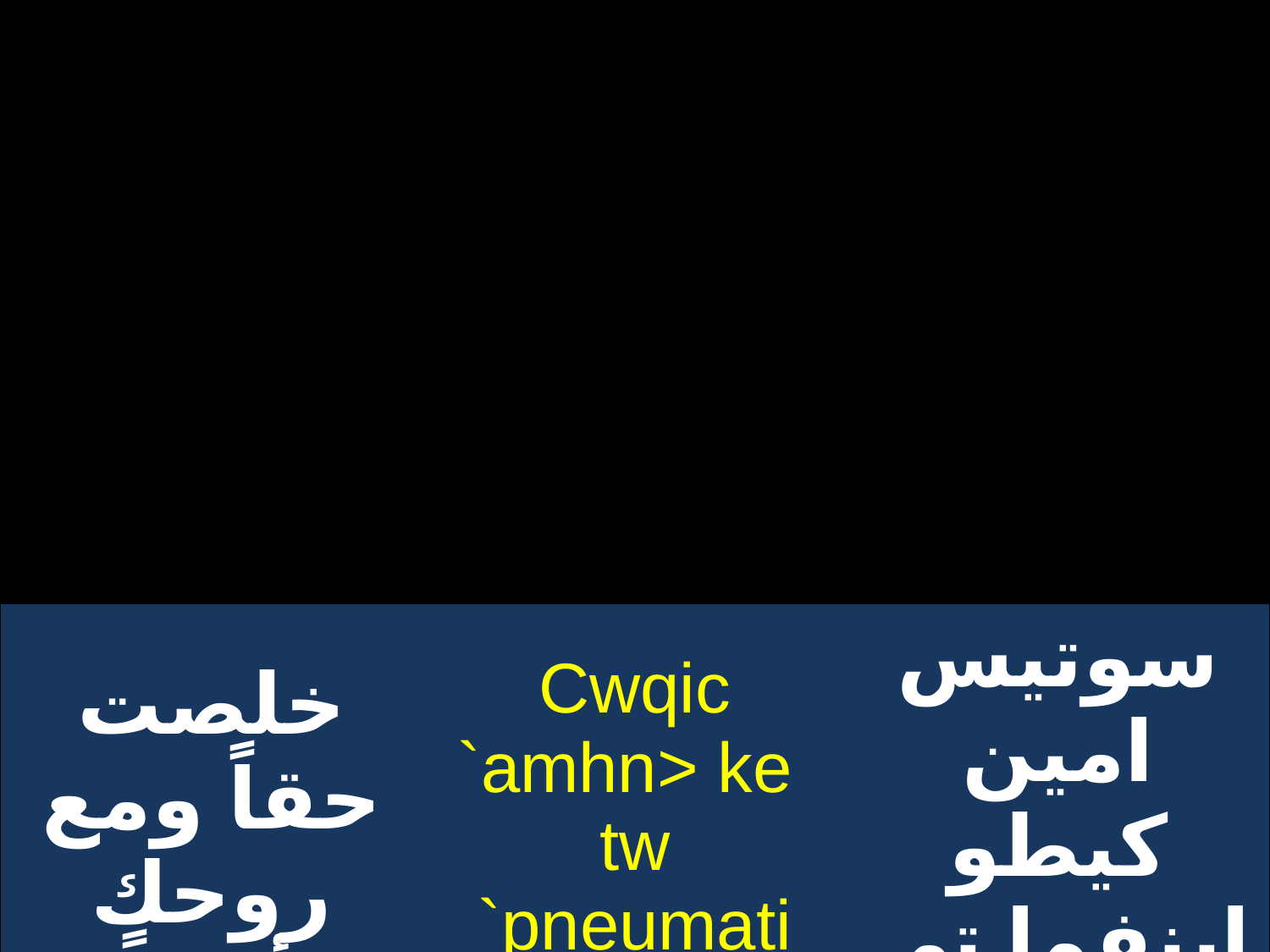

| خلصت حقاً ومع روحك أيضاً | Cwqic `amhn> ke tw `pneumati cou | سوتيس امين كيطو ابنفما تى سو |
| --- | --- | --- |